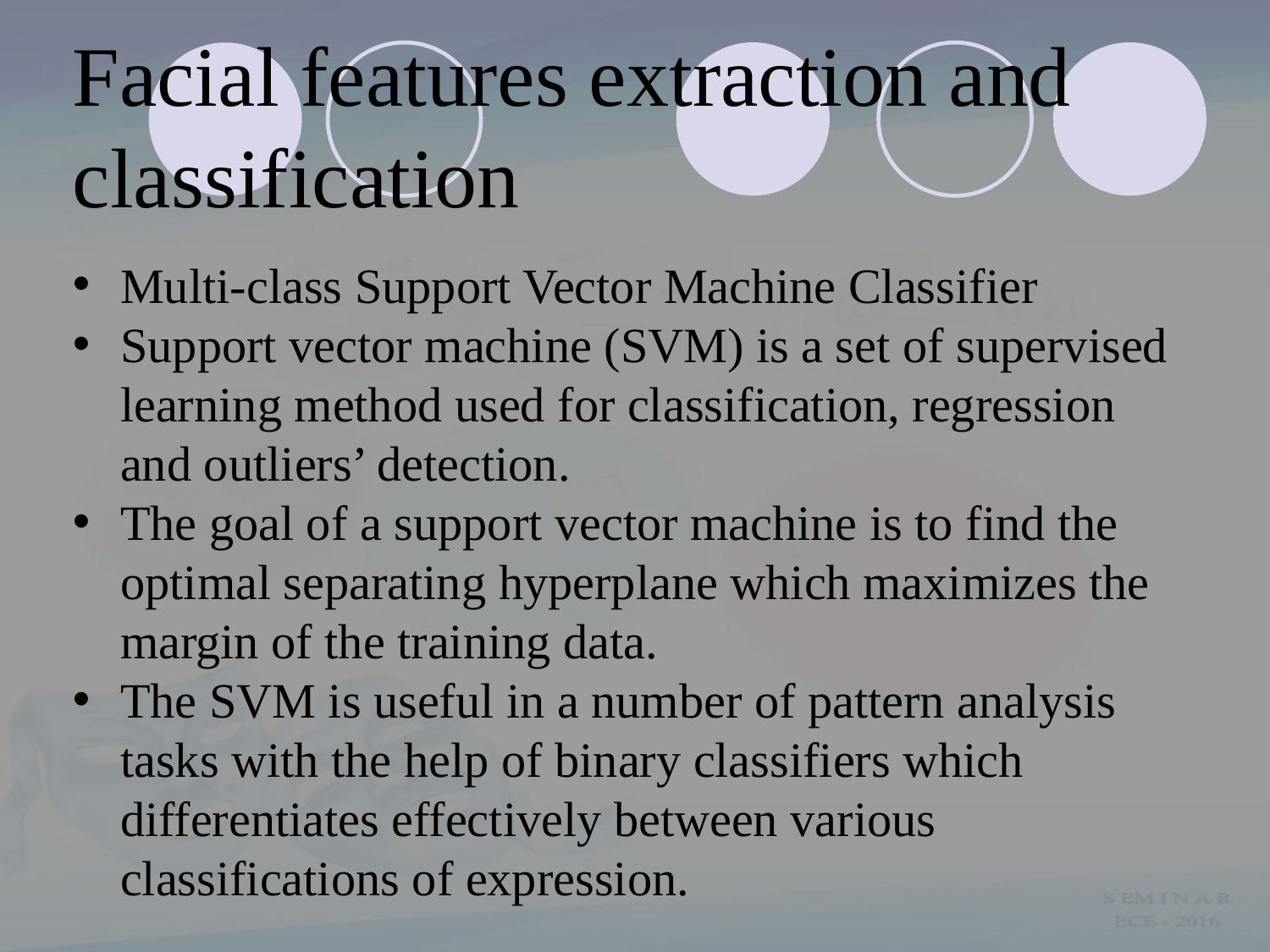

# Facial features extraction and classification
Multi-class Support Vector Machine Classifier
Support vector machine (SVM) is a set of supervised learning method used for classification, regression and outliers’ detection.
The goal of a support vector machine is to find the optimal separating hyperplane which maximizes the margin of the training data.
The SVM is useful in a number of pattern analysis tasks with the help of binary classifiers which differentiates effectively between various classifications of expression.